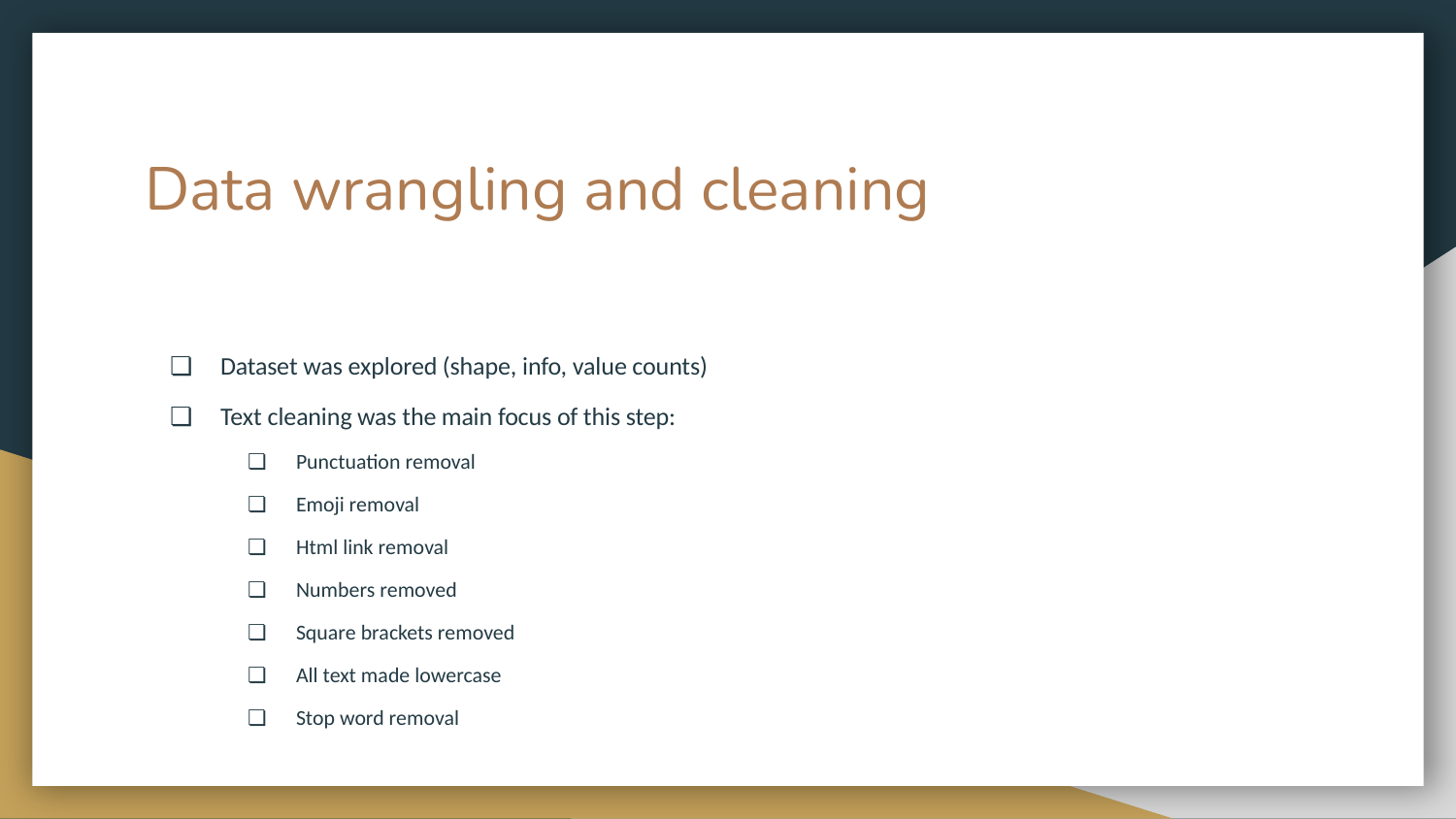

# Data wrangling and cleaning
Dataset was explored (shape, info, value counts)
Text cleaning was the main focus of this step:
Punctuation removal
Emoji removal
Html link removal
Numbers removed
Square brackets removed
All text made lowercase
Stop word removal